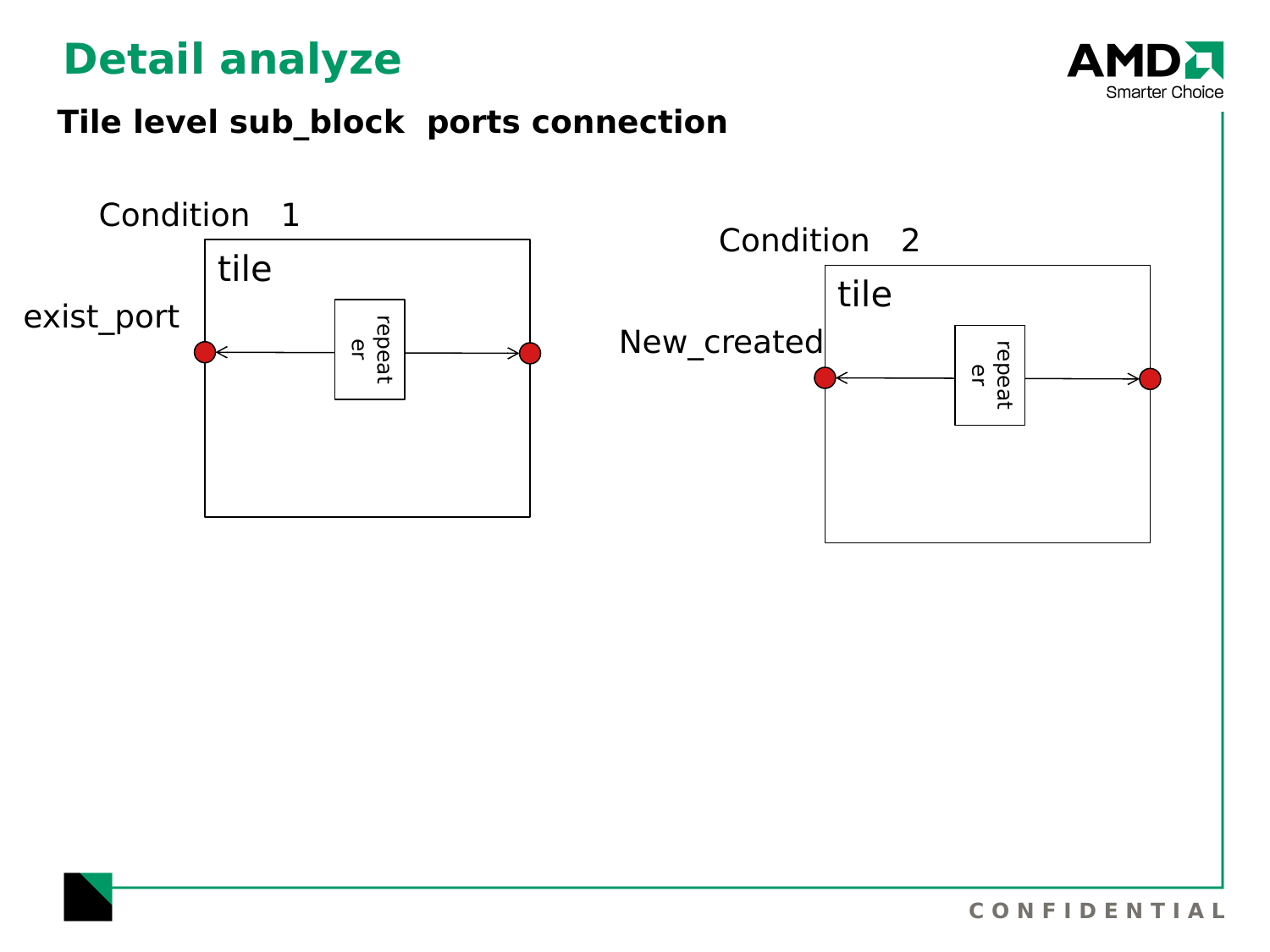

# Detail analyze
Tile level sub_block  ports connection
Condition   1
Condition   2
tile
tile
exist_port
repeater
New_created
repeater